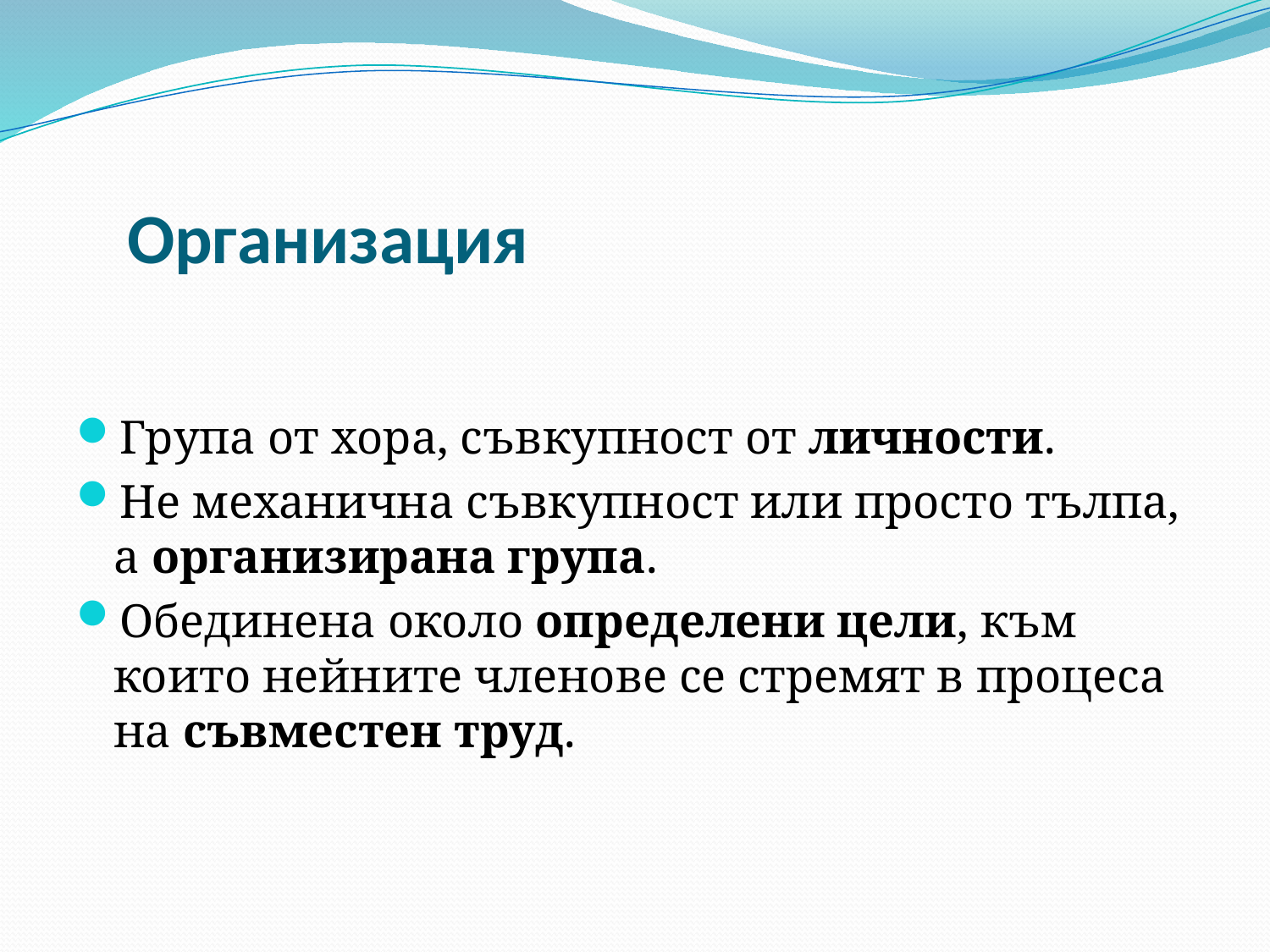

# Организация
Група от хора, съвкупност от личности.
Не механична съвкупност или просто тълпа, а организирана група.
Обединена около определени цели, към които нейните членове се стремят в процеса на съвместен труд.